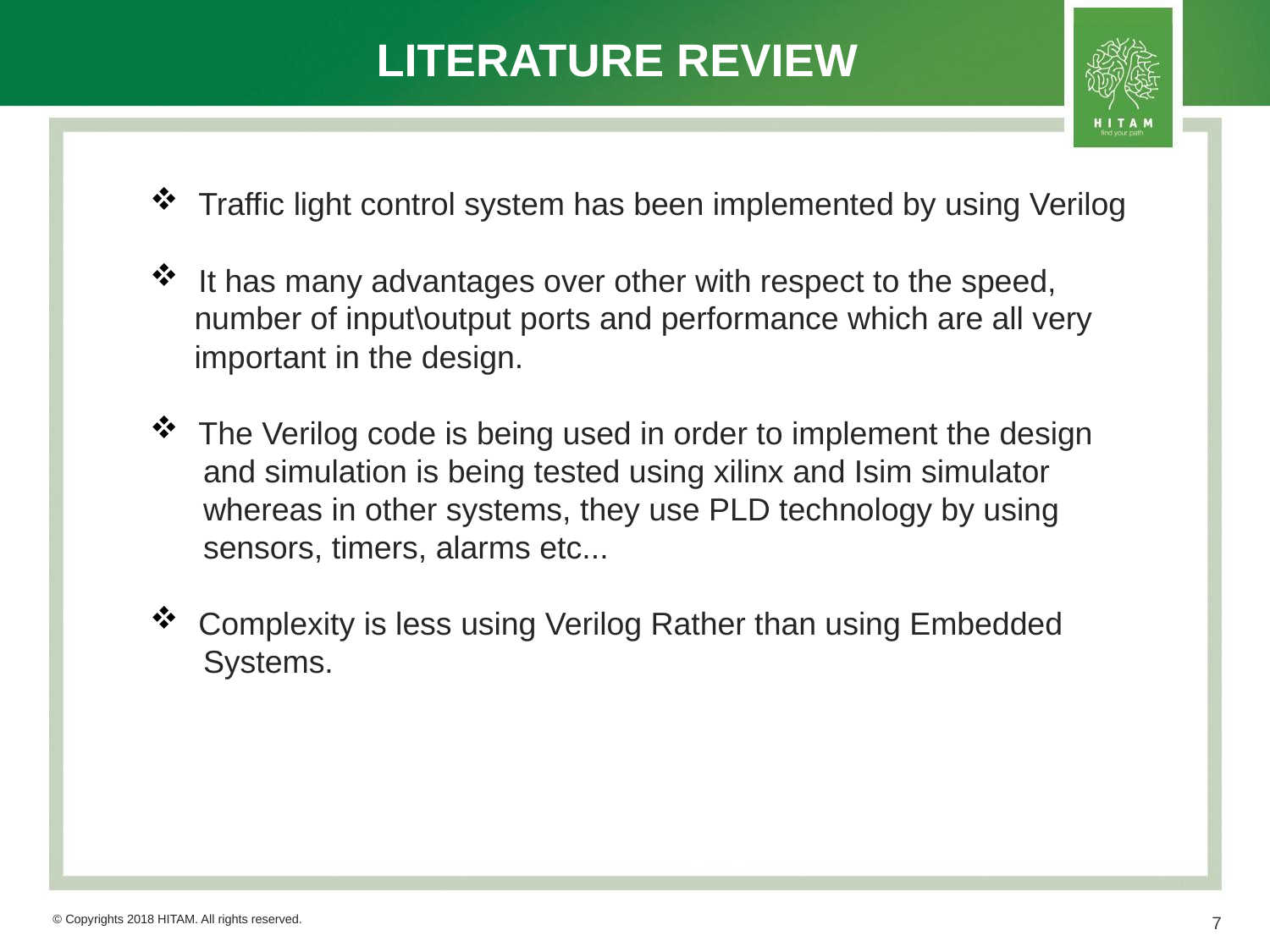

# LITERATURE REVIEW
 Traffic light control system has been implemented by using Verilog

 It has many advantages over other with respect to the speed,
     number of input\output ports and performance which are all very
     important in the design.

 The Verilog code is being used in order to implement the design
      and simulation is being tested using xilinx and Isim simulator
      whereas in other systems, they use PLD technology by using
      sensors, timers, alarms etc...

 Complexity is less using Verilog Rather than using Embedded
      Systems.